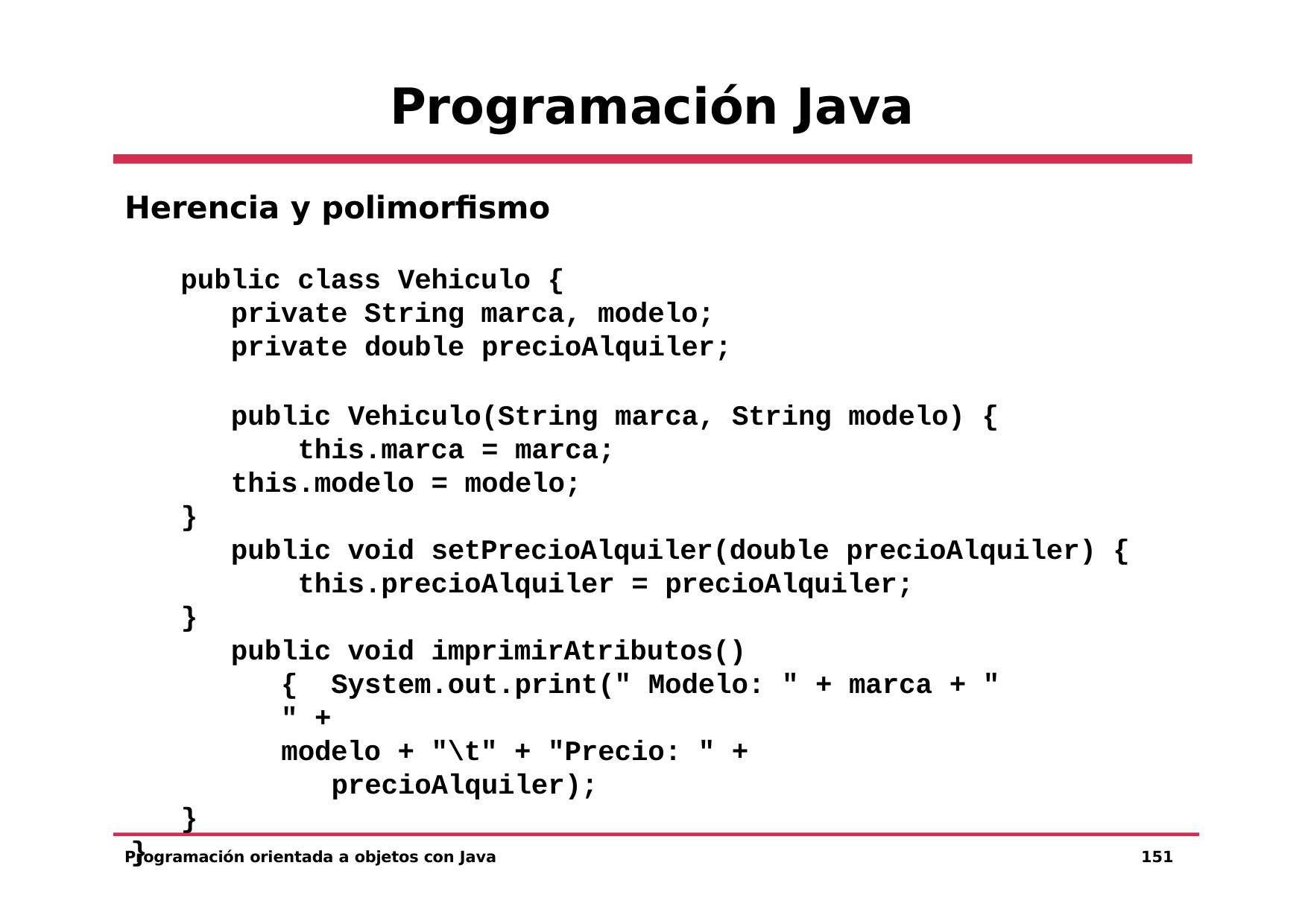

# Programación Java
Herencia y polimorfismo

public class Vehiculo {
private String marca, modelo;  private double precioAlquiler;

public Vehiculo(String marca, String modelo) {  this.marca = marca;
this.modelo = modelo;
}
public void setPrecioAlquiler(double precioAlquiler) {  this.precioAlquiler = precioAlquiler;
}
public void imprimirAtributos() {  System.out.print(" Modelo: " + marca + " " +
modelo + "\t" + "Precio: " + precioAlquiler);
}
}
Programación orientada a objetos con Java
151